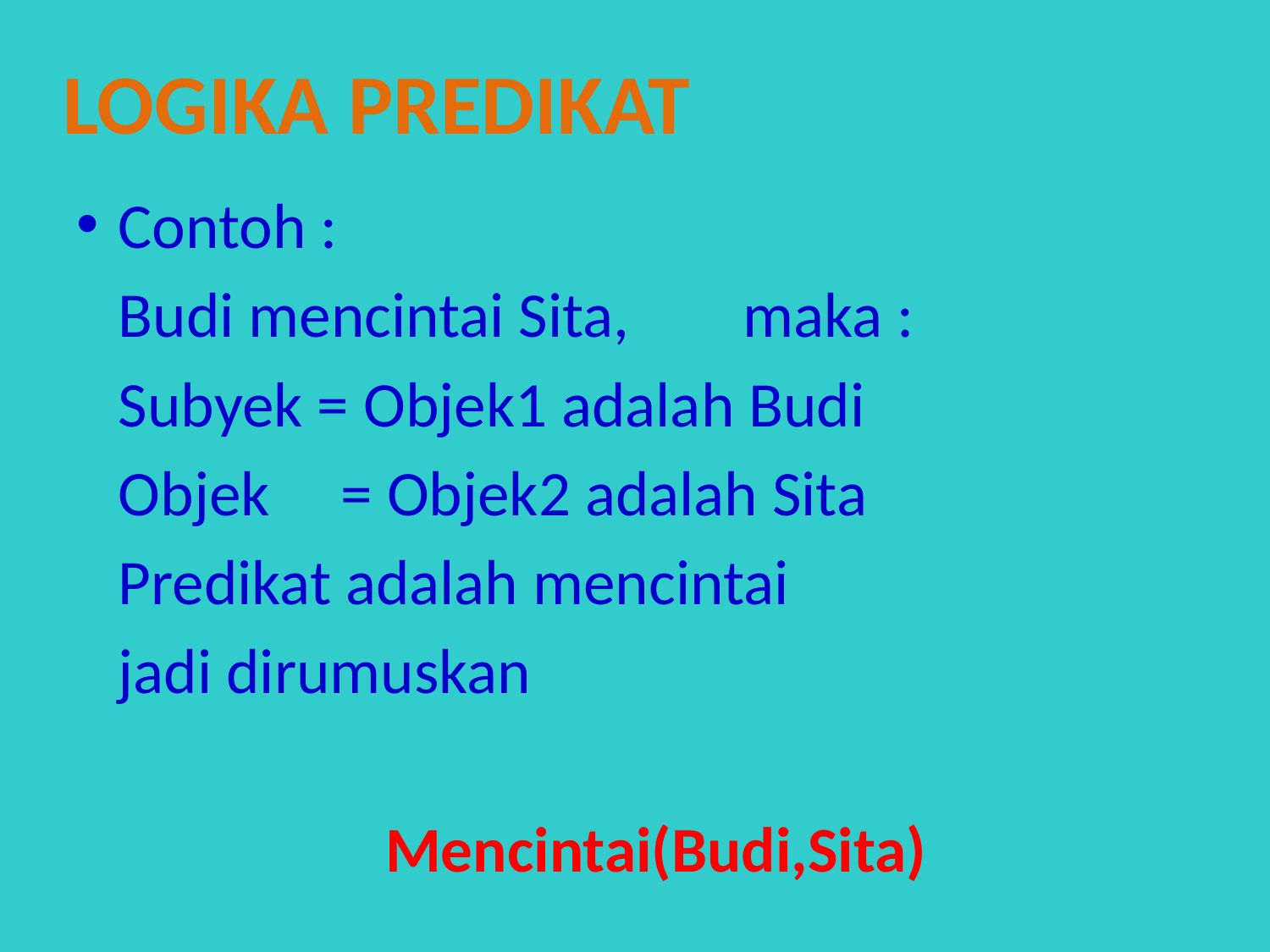

Logika predikat
Contoh :
	Budi mencintai Sita, 	maka :
	Subyek = Objek1 adalah Budi
	Objek	 = Objek2 adalah Sita
	Predikat adalah mencintai
	jadi dirumuskan

	Mencintai(Budi,Sita)